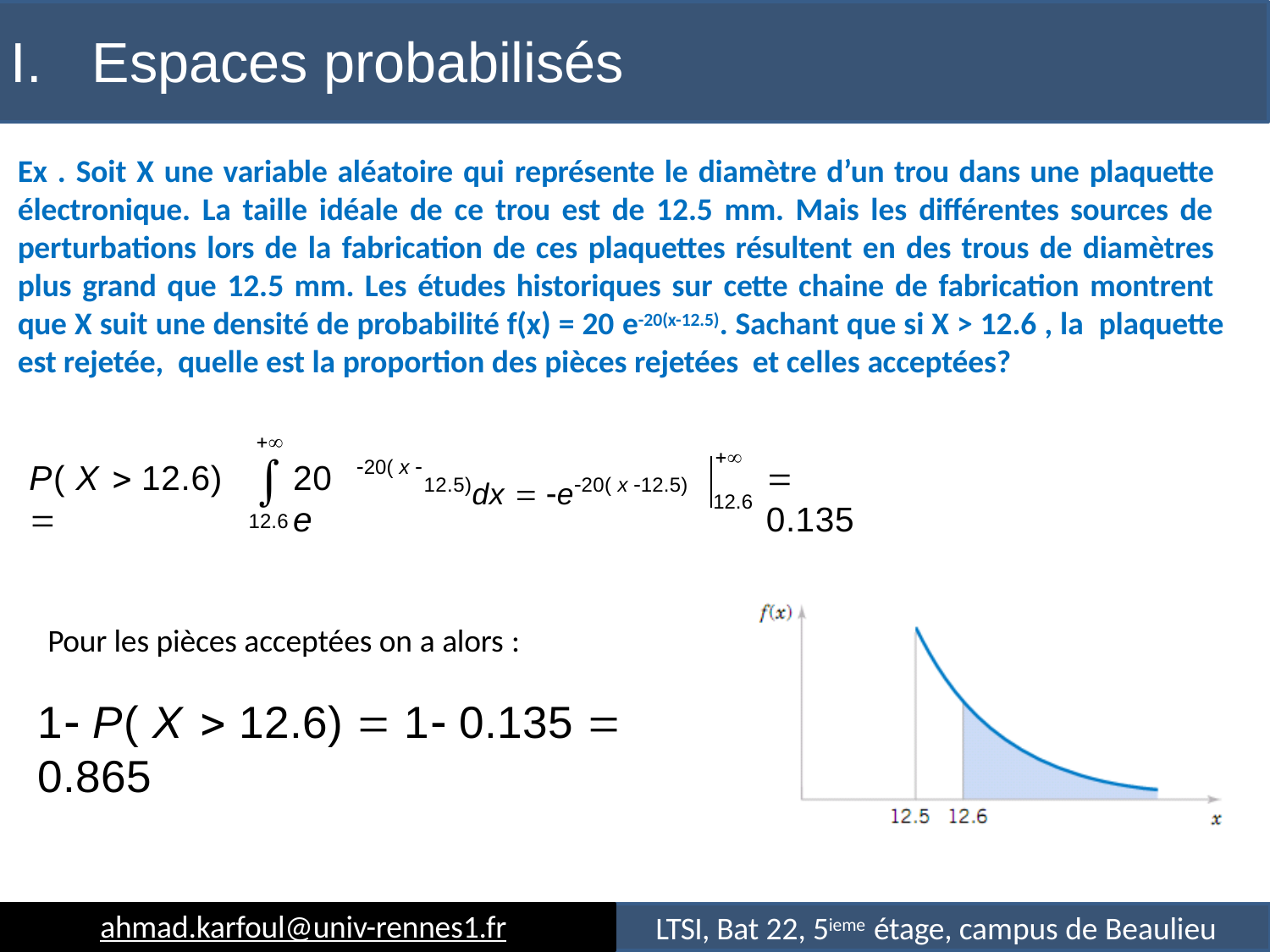

# I.	Espaces probabilisés
Ex . Soit X une variable aléatoire qui représente le diamètre d’un trou dans une plaquette  électronique. La taille idéale de ce trou est de 12.5 mm. Mais les différentes sources de  perturbations lors de la fabrication de ces plaquettes résultent en des trous de diamètres  plus grand que 12.5 mm. Les études historiques sur cette chaine de fabrication montrent  que X suit une densité de probabilité f(x) = 20 e-20(x-12.5). Sachant que si X > 12.6 , la  plaquette est rejetée,  quelle est la proportion des pièces rejetées  et celles acceptées?
+∞
∫
12.6
12.5)dx = −e−20( x −12.5)
+∞
−20( x −

P( X > 12.6) =
20 e
= 0.135
12.6

Pour les pièces acceptées on a alors :

1− P( X > 12.6) = 1− 0.135 = 0.865

ahmad.karfoul@univ-rennes1.fr
LTSI, Bat 22, 5ieme  étage, campus de Beaulieu